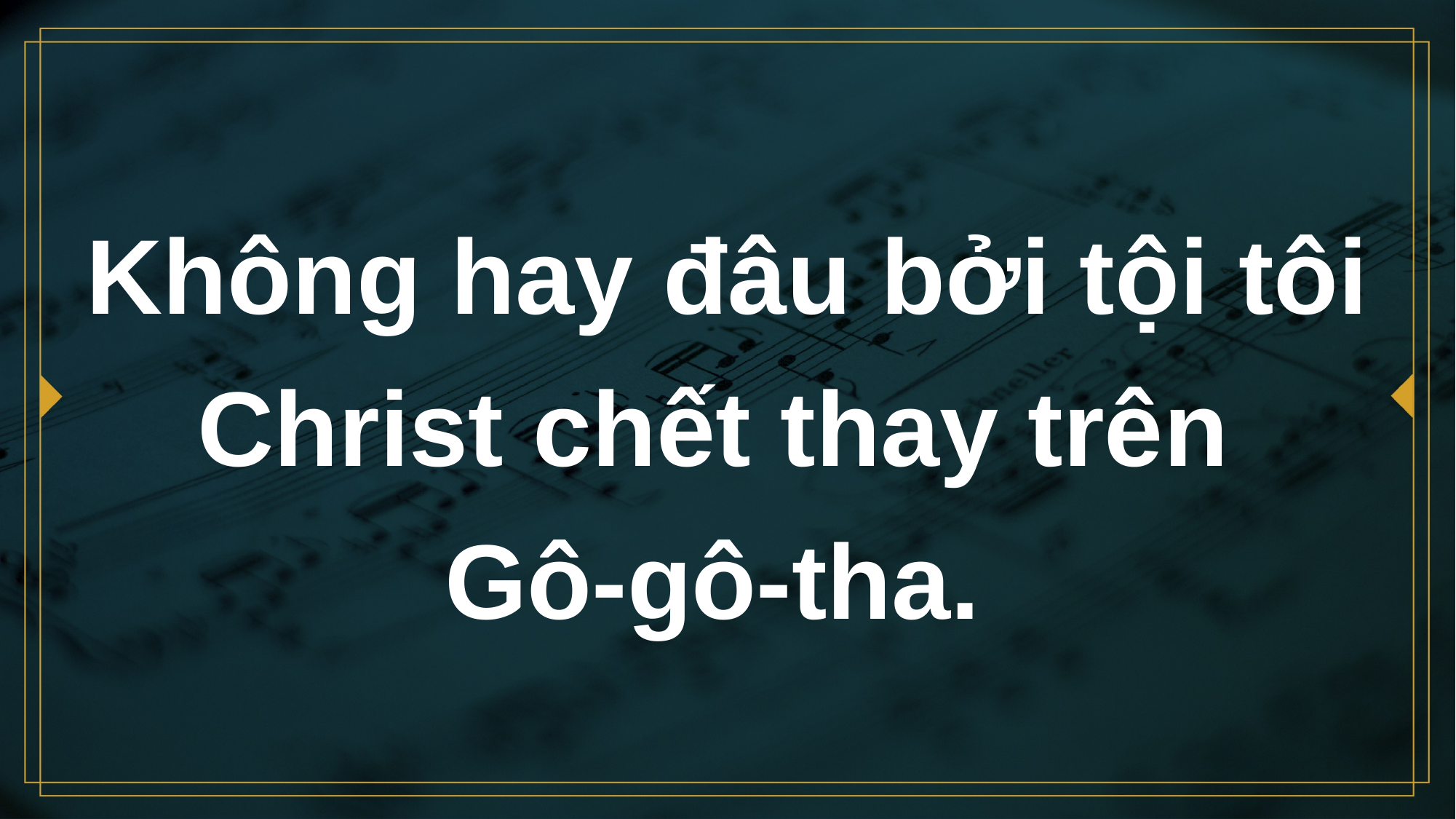

# Không hay đâu bởi tội tôi Christ chết thay trên Gô-gô-tha.